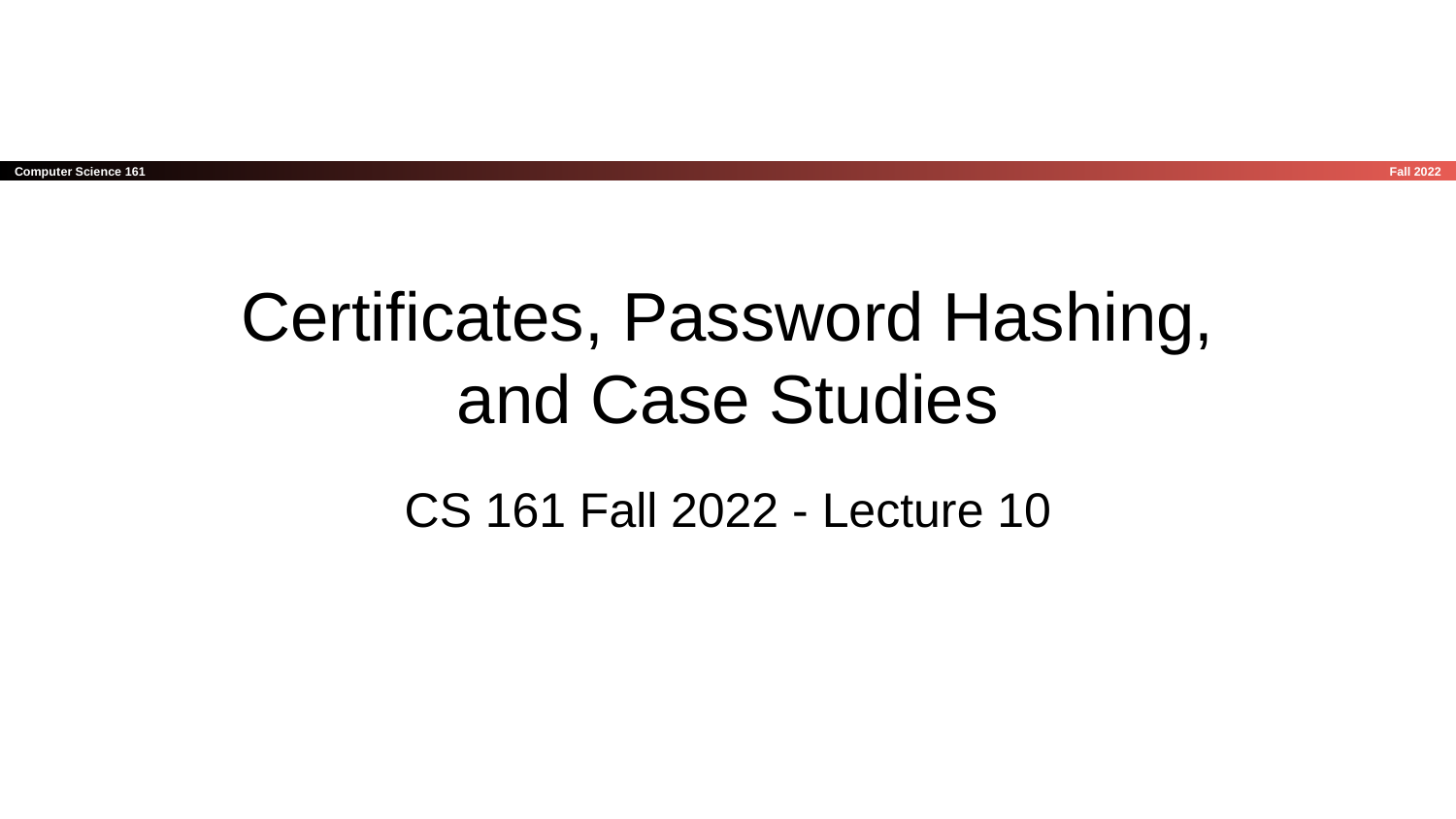

Certificates, Password Hashing,
and Case Studies
CS 161 Fall 2022 - Lecture 10